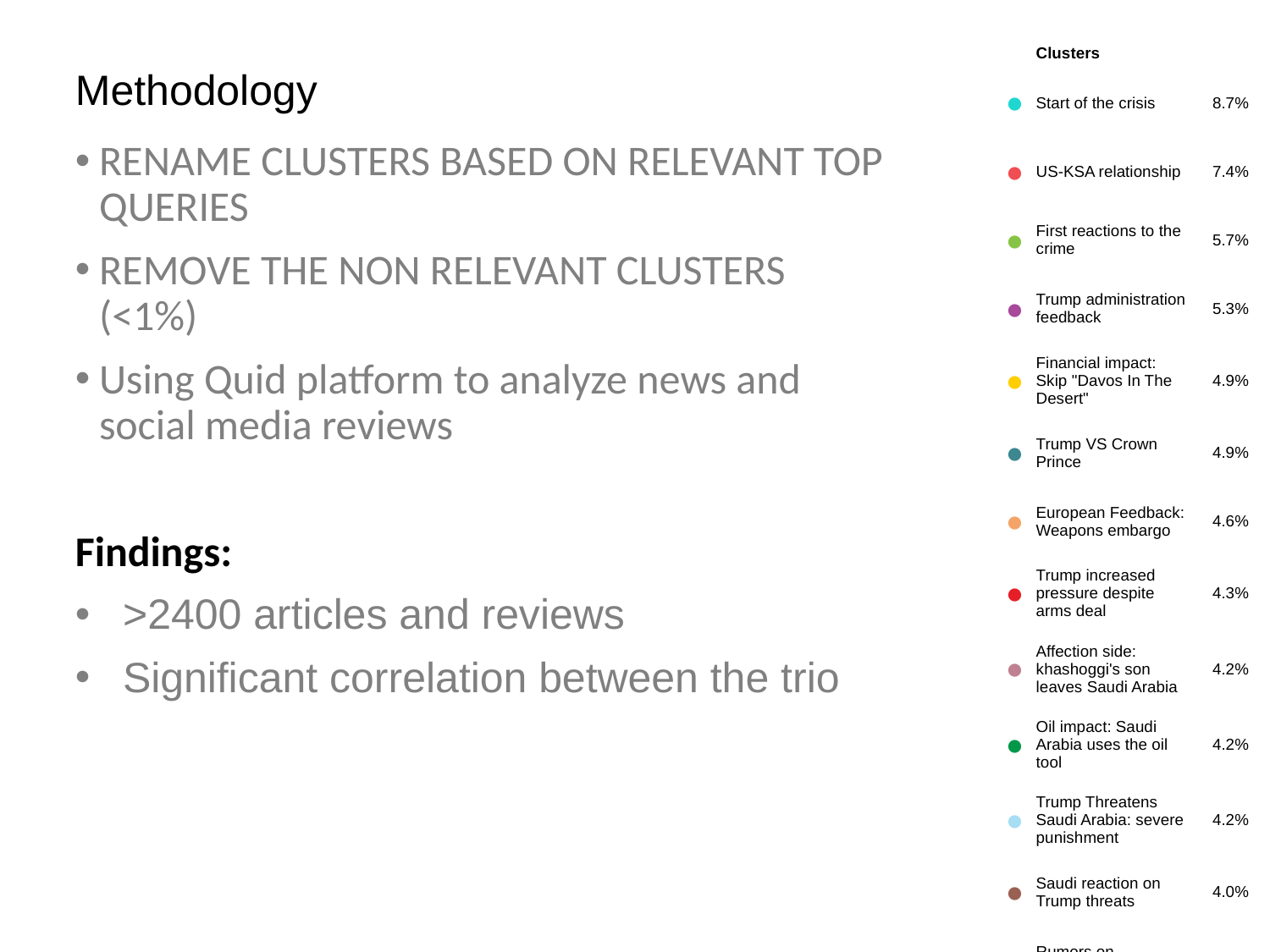

|  | Clusters |  |
| --- | --- | --- |
| ● | Start of the crisis | 8.7% |
| ● | US-KSA relationship | 7.4% |
| ● | First reactions to the crime | 5.7% |
| ● | Trump administration feedback | 5.3% |
| ● | Financial impact: Skip "Davos In The Desert" | 4.9% |
| ● | Trump VS Crown Prince | 4.9% |
| ● | European Feedback: Weapons embargo | 4.6% |
| ● | Trump increased pressure despite arms deal | 4.3% |
| ● | Affection side: khashoggi's son leaves Saudi Arabia | 4.2% |
| ● | Oil impact: Saudi Arabia uses the oil tool | 4.2% |
| ● | Trump Threatens Saudi Arabia: severe punishment | 4.2% |
| ● | Saudi reaction on Trump threats | 4.0% |
| ● | Rumors on Khashoggi murder\ | 3.8% |
| ● | Pompeo visit the Kingdom | 3.7% |
| ● | Congress intervenes: Senators against the murder | 3.7% |
| ● | Saudi Arabia confesses: Khashoggi killed in the embassy | 3.5% |
| ● | Official announcement feedback: Top guys accused | 3.5% |
| ● | Pressure to cancel The Middle East WWE Crown Jewel | 2.7% |
| ● | Saudi defense strategy: officials statement anti-propaganda | 2.6% |
| ● | Saudi Lobbies impact on Trump: The President changes his word | 2.3% |
| ● | UK Intervention and sanction ahead: 10 Downing Street angry | 2.3% |
| ● | Wrecking ball: US affirms Saudi allies | 2.1% |
| ● | Trump changes his words again: Saudi Arabia lies | 2.1% |
| ● | Saudi Arabia confirmed again the "grave mistake" | 2.0% |
| ● | Trump relies on relation with Saudi Arabia and creating jobs | 1.8% |
| ● | Saudi Arabia lobbies win more solidarity from Arab and Muslim countries | 1.5% |
# Methodology
RENAME CLUSTERS BASED ON RELEVANT TOP QUERIES
REMOVE THE NON RELEVANT CLUSTERS (<1%)
Using Quid platform to analyze news and social media reviews

Findings:
>2400 articles and reviews
Significant correlation between the trio